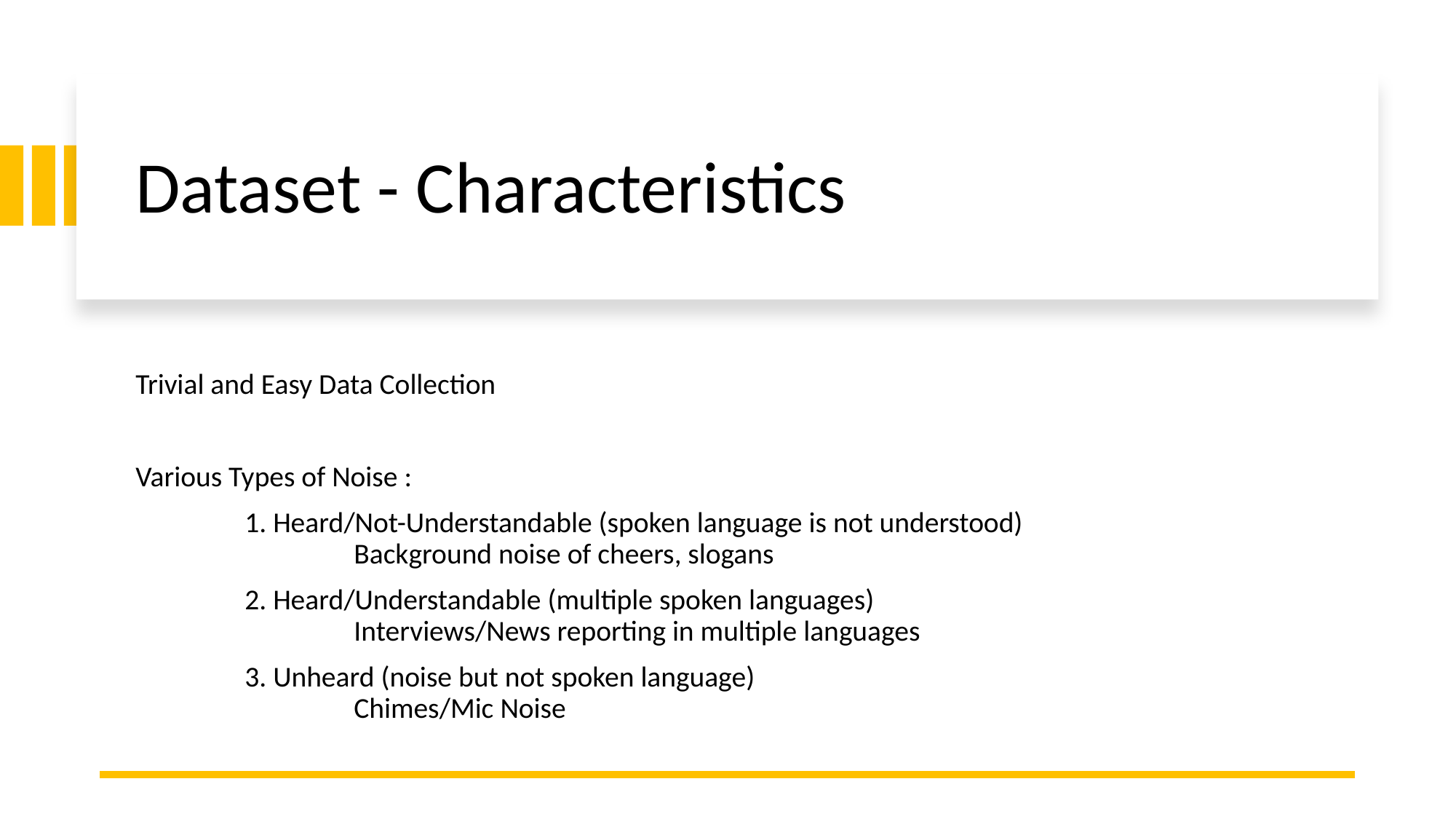

# Dataset - Characteristics

Trivial and Easy Data Collection

Various Types of Noise :
	1. Heard/Not-Understandable (spoken language is not understood)
		Background noise of cheers, slogans
	2. Heard/Understandable (multiple spoken languages)
		Interviews/News reporting in multiple languages
	3. Unheard (noise but not spoken language)
		Chimes/Mic Noise